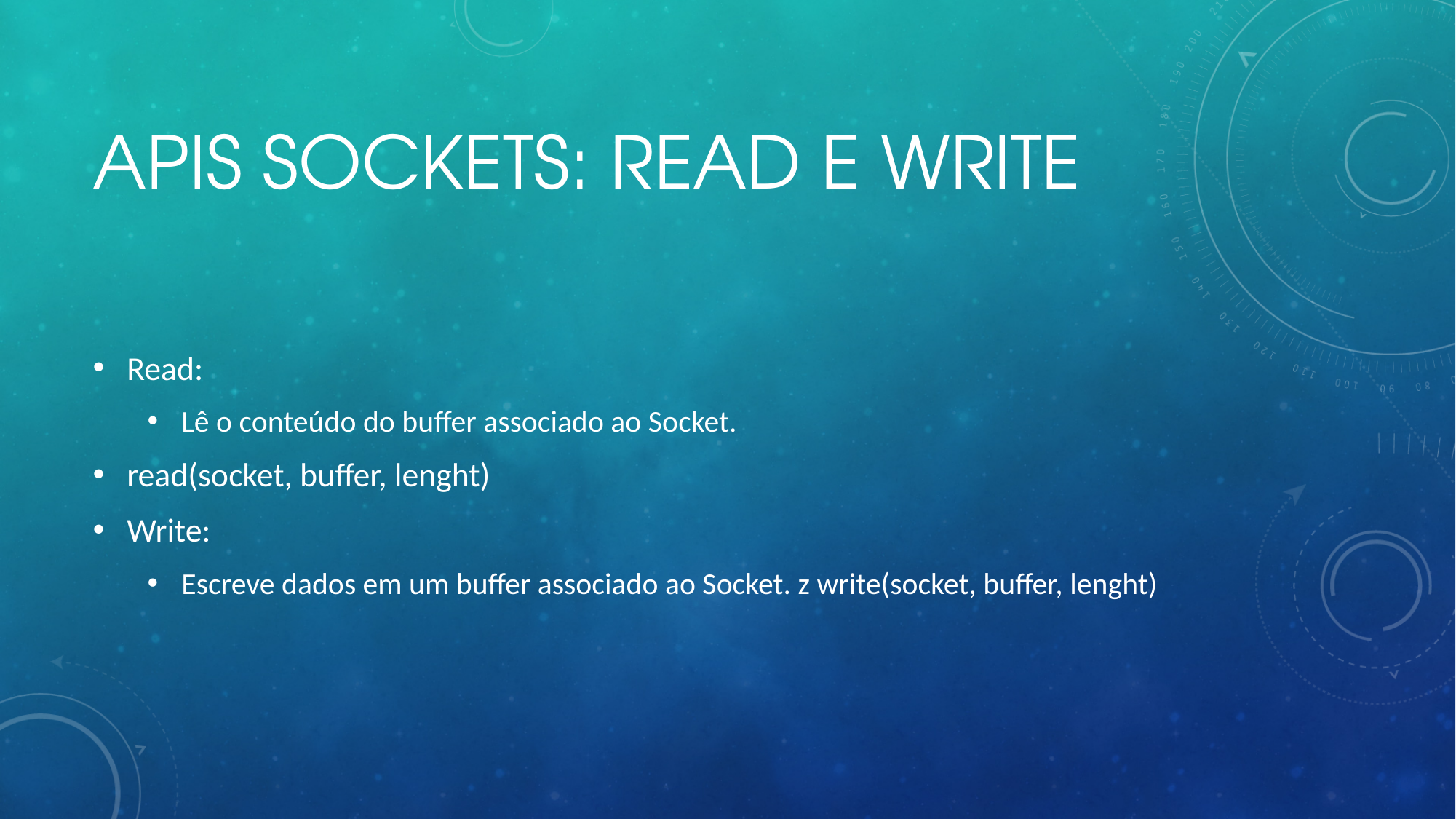

# APIs Sockets: Read e Write
Read:
Lê o conteúdo do buffer associado ao Socket.
read(socket, buffer, lenght)
Write:
Escreve dados em um buffer associado ao Socket. z write(socket, buffer, lenght)